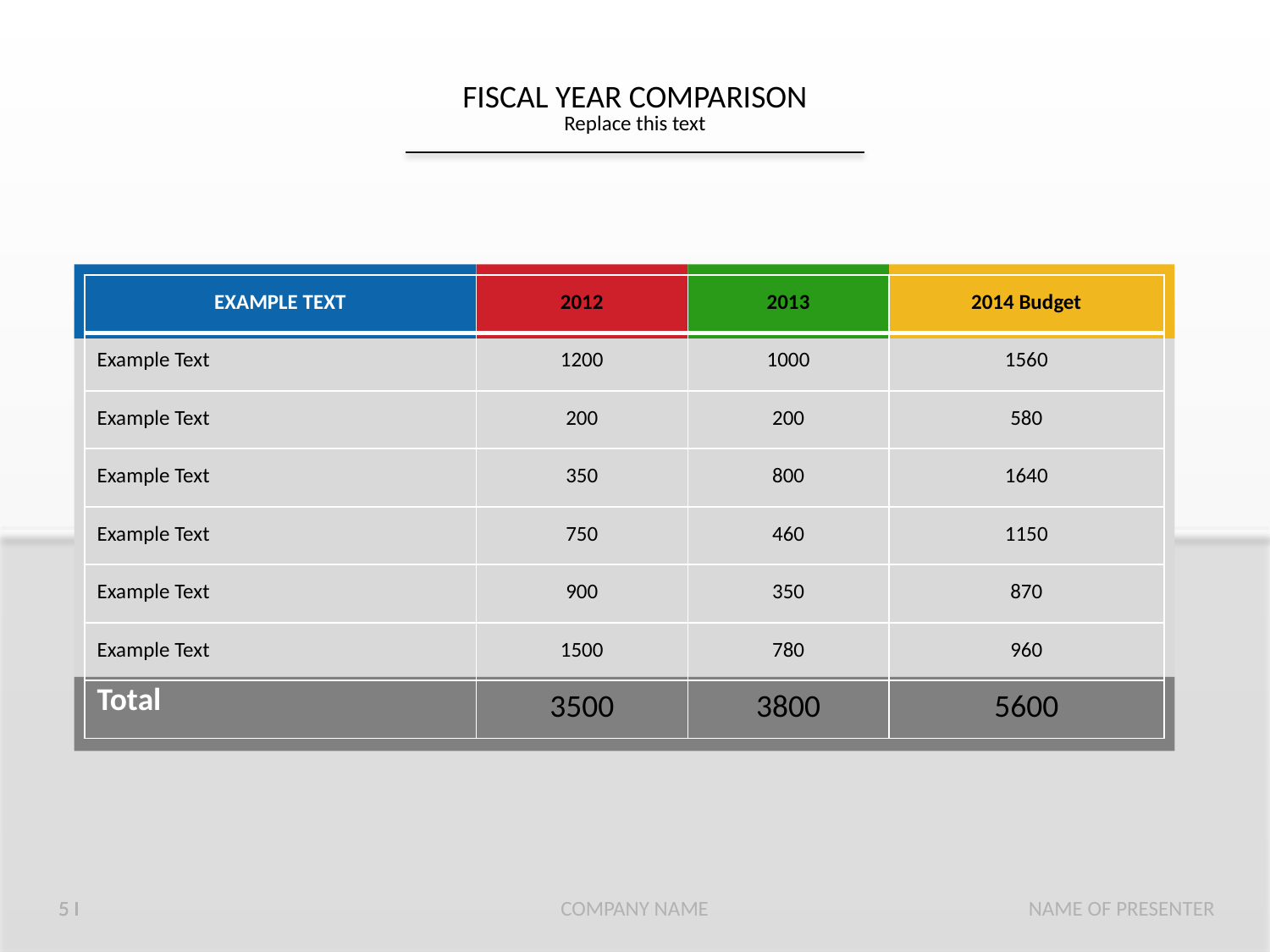

FISCAL YEAR COMPARISON
Replace this text

| EXAMPLE TEXT | 2012 | 2013 | 2014 Budget |
| --- | --- | --- | --- |
| Example Text | 1200 | 1000 | 1560 |
| Example Text | 200 | 200 | 580 |
| Example Text | 350 | 800 | 1640 |
| Example Text | 750 | 460 | 1150 |
| Example Text | 900 | 350 | 870 |
| Example Text | 1500 | 780 | 960 |
| Total | 3500 | 3800 | 5600 |

5 I
COMPANY NAME
NAME OF PRESENTER